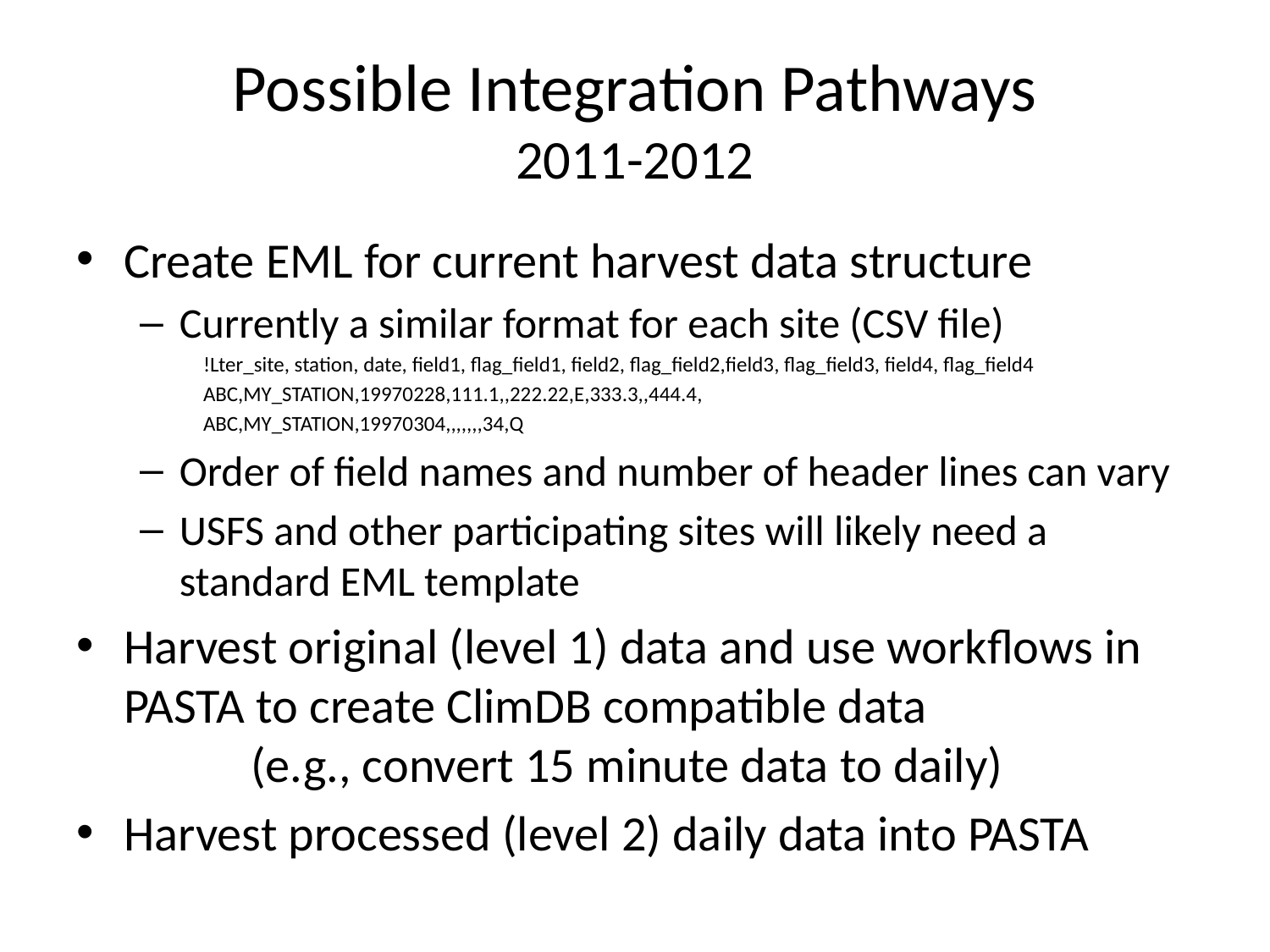

# Possible Integration Pathways 2011-2012
Create EML for current harvest data structure
Currently a similar format for each site (CSV file)
!Lter_site, station, date, field1, flag_field1, field2, flag_field2,field3, flag_field3, field4, flag_field4
ABC,MY_STATION,19970228,111.1,,222.22,E,333.3,,444.4,
ABC,MY_STATION,19970304,,,,,,,34,Q
Order of field names and number of header lines can vary
USFS and other participating sites will likely need a standard EML template
Harvest original (level 1) data and use workflows in PASTA to create ClimDB compatible data 			(e.g., convert 15 minute data to daily)
Harvest processed (level 2) daily data into PASTA